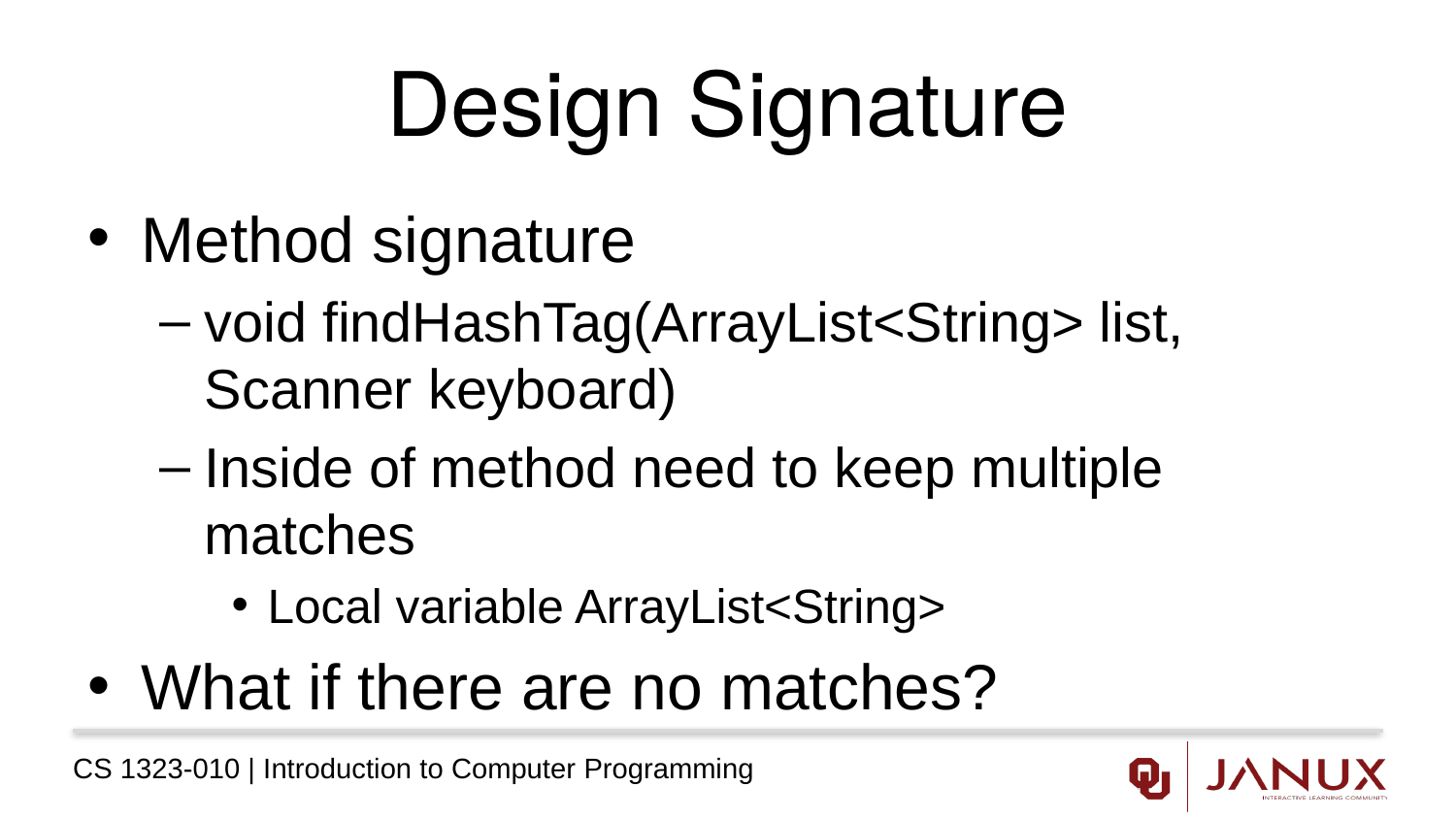

# Design Signature
Method signature
void findHashTag(ArrayList<String> list, Scanner keyboard)
Inside of method need to keep multiple matches
Local variable ArrayList<String>
What if there are no matches?